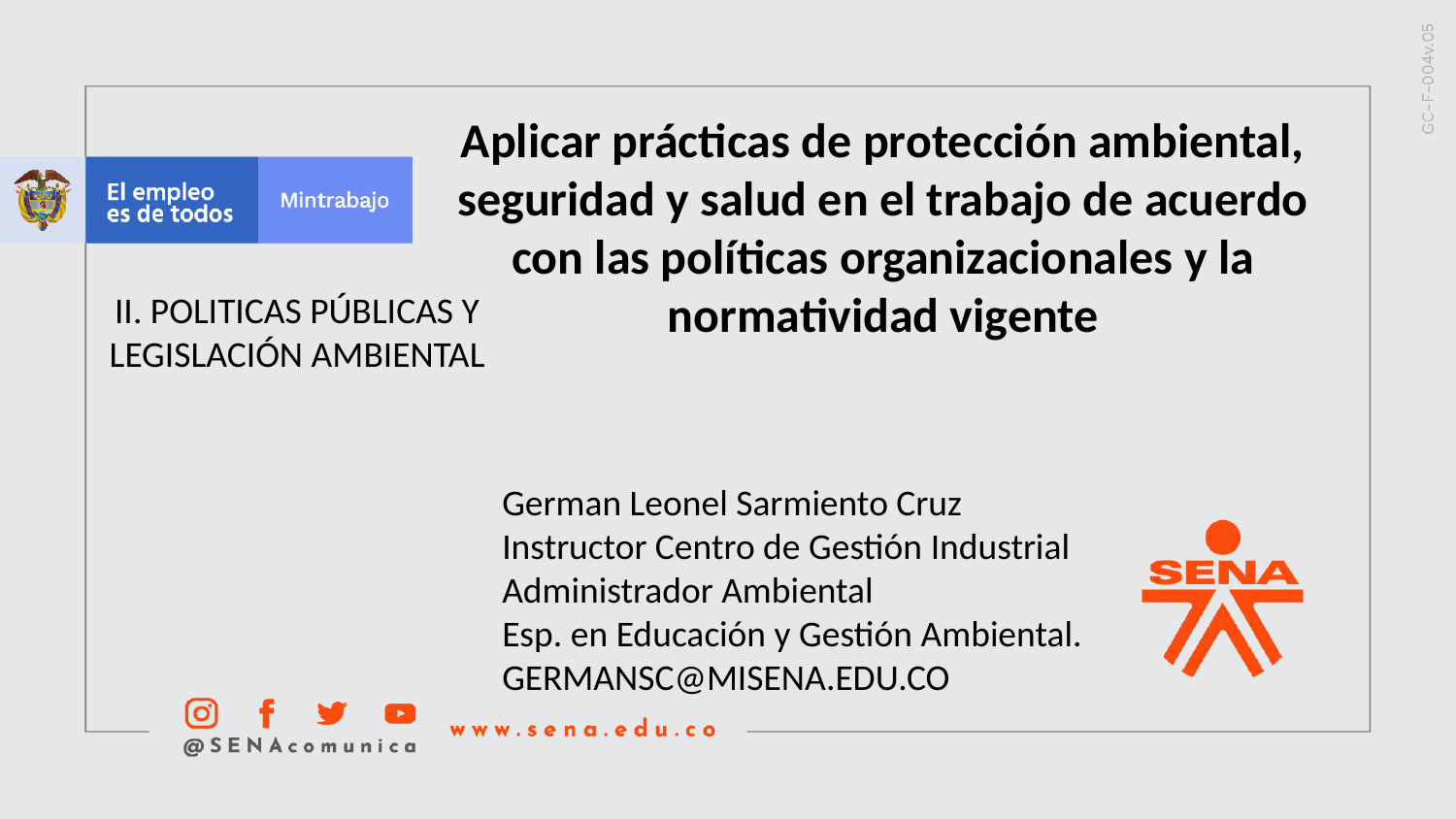

Aplicar prácticas de protección ambiental, seguridad y salud en el trabajo de acuerdo con las políticas organizacionales y la normatividad vigente
II. POLITICAS PÚBLICAS Y LEGISLACIÓN AMBIENTAL
German Leonel Sarmiento Cruz
Instructor Centro de Gestión Industrial
Administrador Ambiental
Esp. en Educación y Gestión Ambiental.
GERMANSC@MISENA.EDU.CO